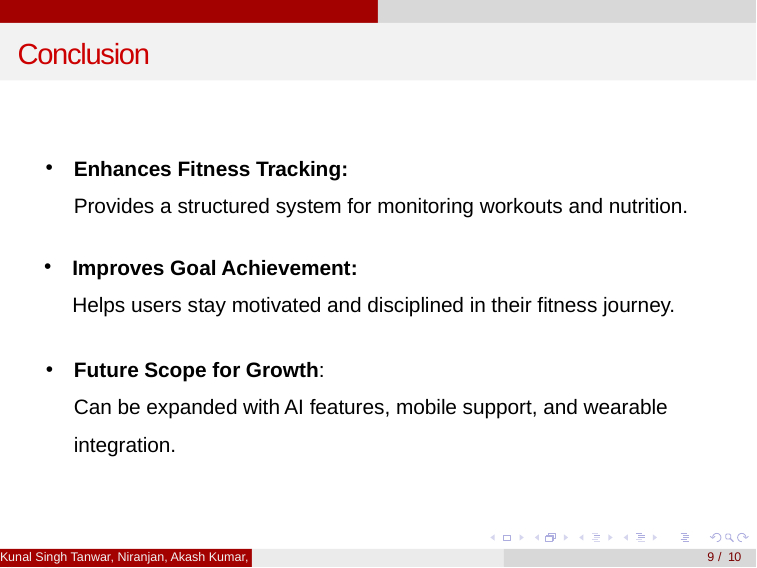

Conclusion
Enhances Fitness Tracking:
Provides a structured system for monitoring workouts and nutrition.
Improves Goal Achievement:
Helps users stay motivated and disciplined in their fitness journey.
Future Scope for Growth:
Can be expanded with AI features, mobile support, and wearable integration.

Kunal Singh Tanwar, Niranjan, Akash Kumar, Vikrant Sehrawat

9 / 10